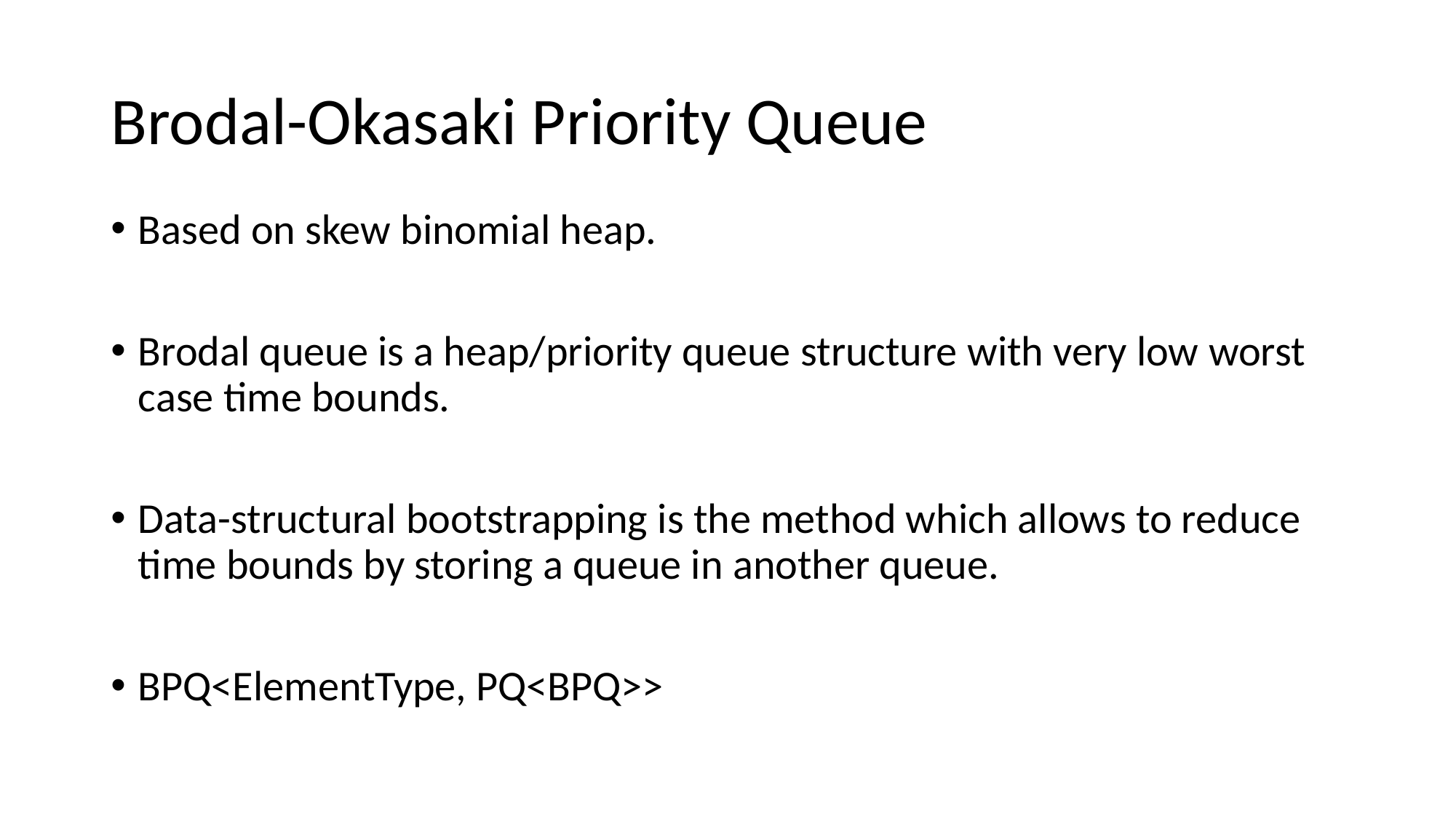

# Brodal-Okasaki Priority Queue
Based on skew binomial heap.

Brodal queue is a heap/priority queue structure with very low worst case time bounds.

Data-structural bootstrapping is the method which allows to reduce time bounds by storing a queue in another queue.

BPQ<ElementType, PQ<BPQ>>